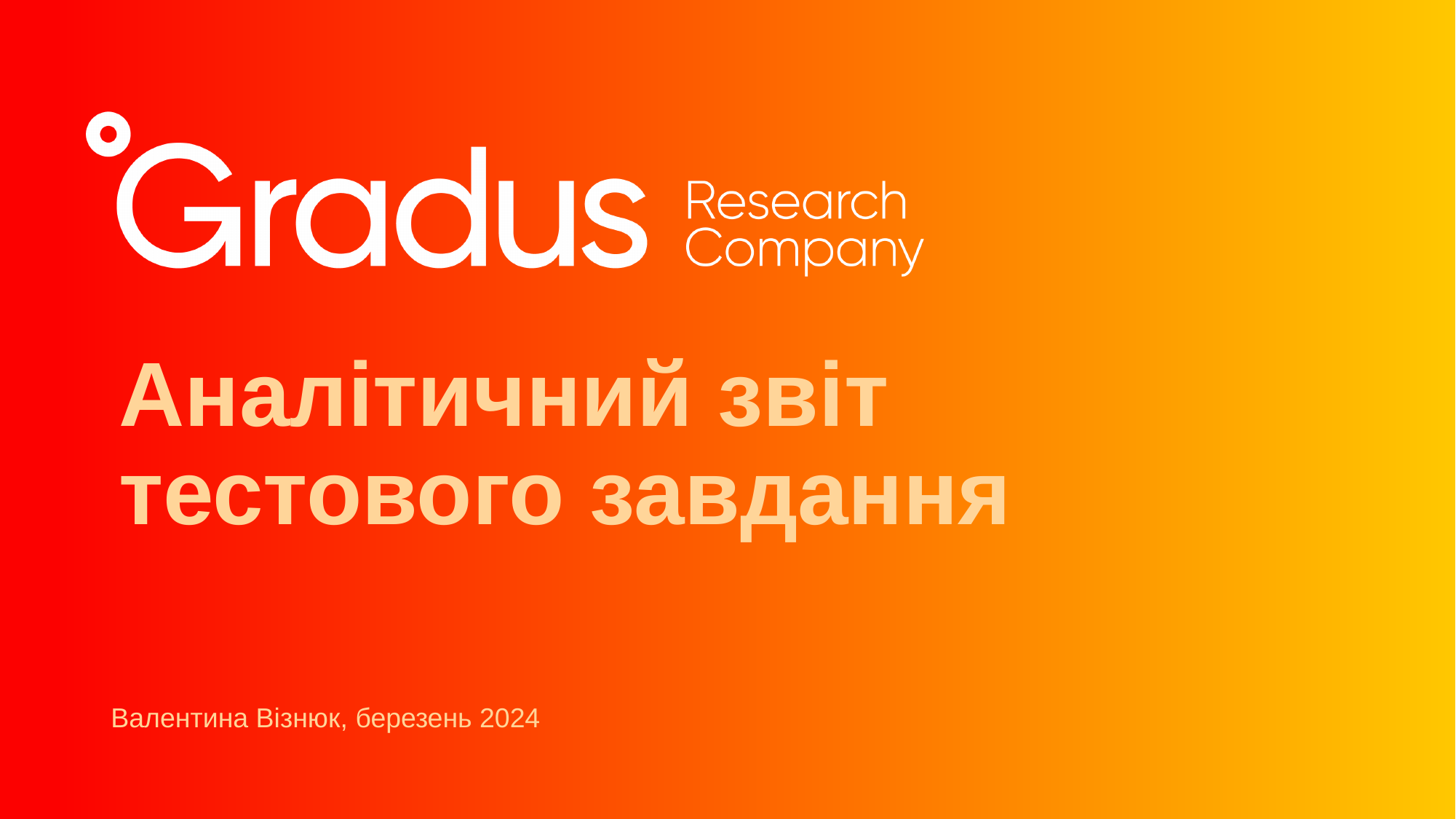

# Аналітичний звіт тестового завдання
Валентина Візнюк, березень 2024